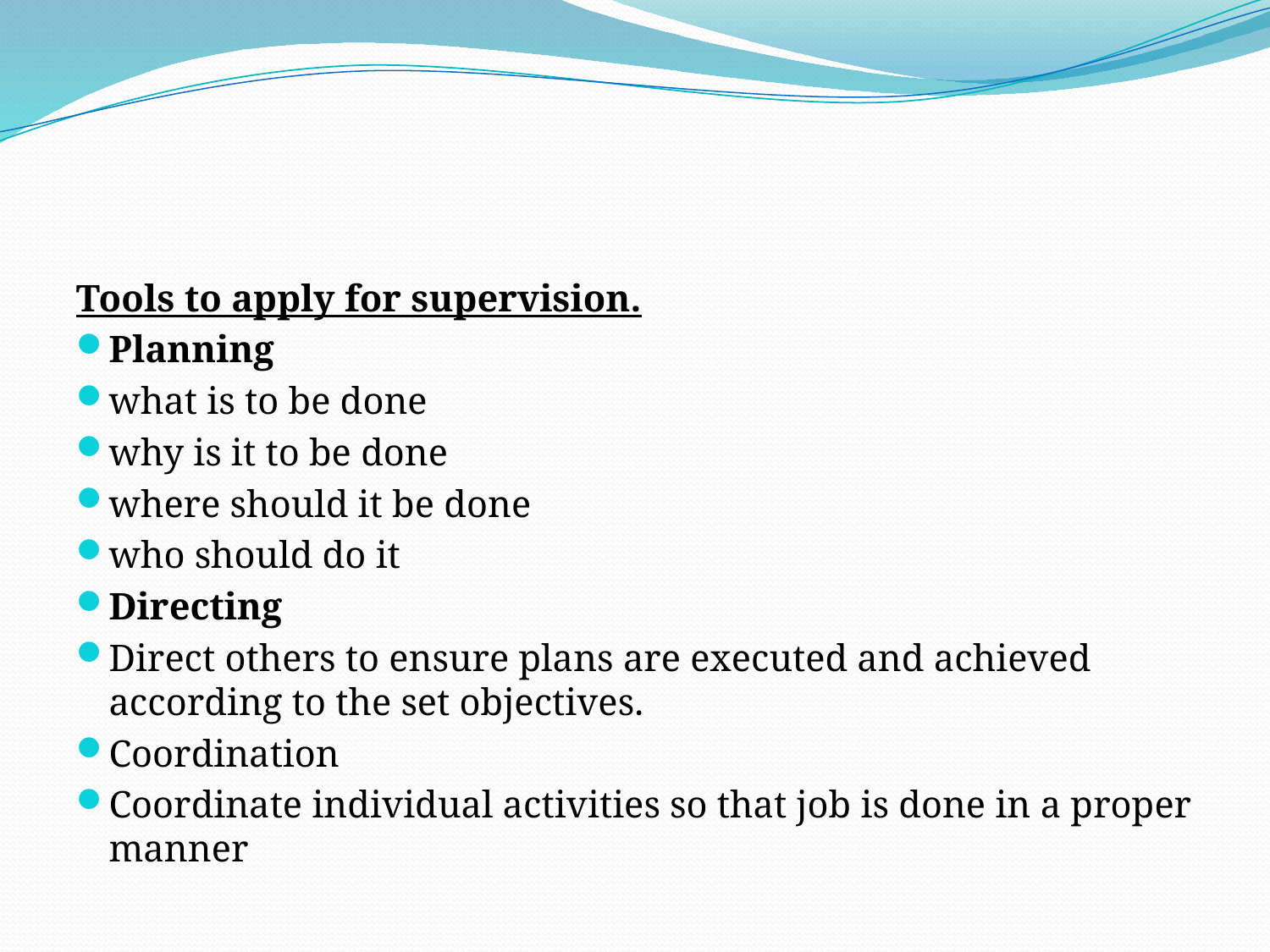

#
Tools to apply for supervision.
Planning
what is to be done
why is it to be done
where should it be done
who should do it
Directing
Direct others to ensure plans are executed and achieved according to the set objectives.
Coordination
Coordinate individual activities so that job is done in a proper manner